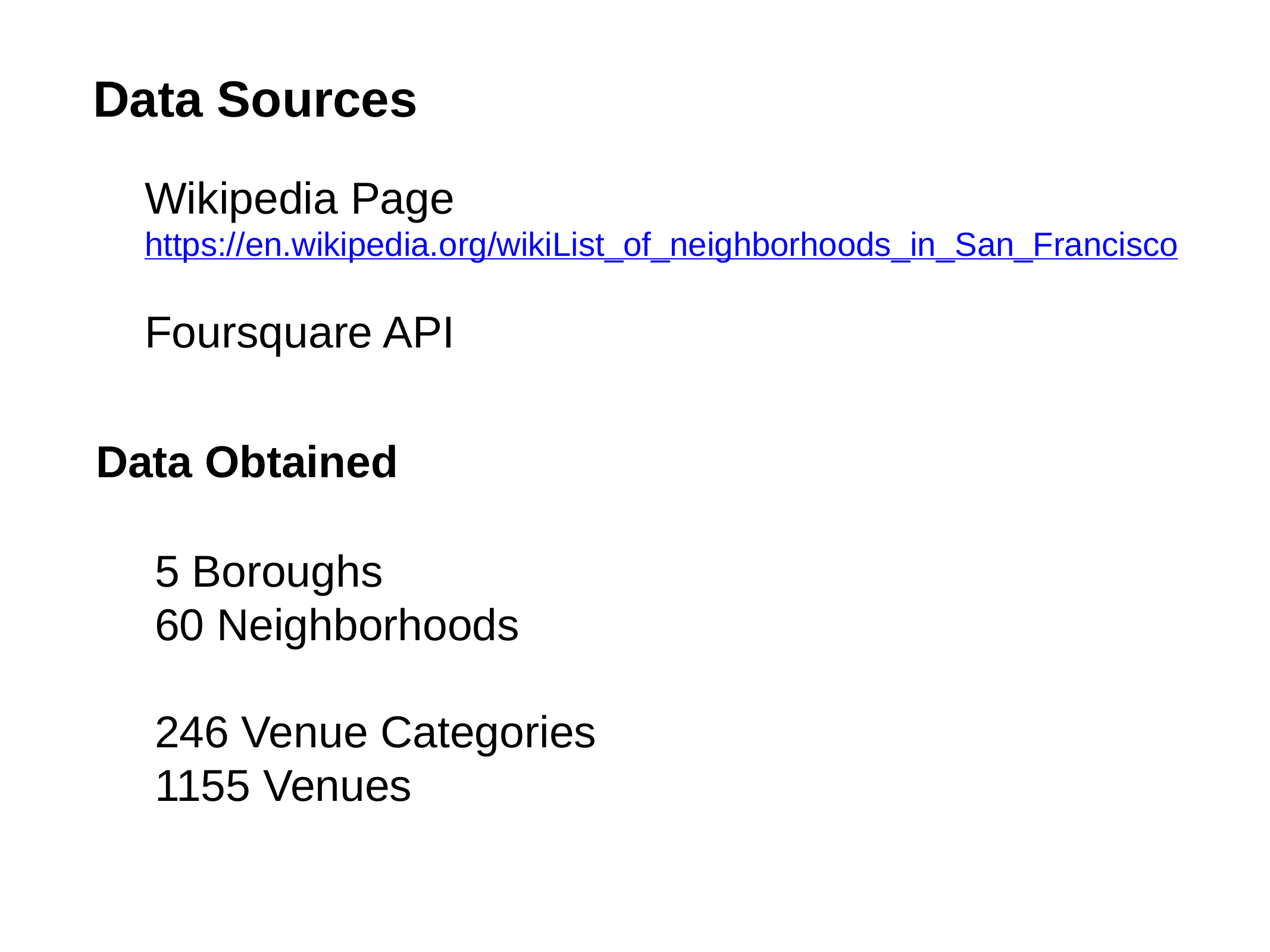

# Data Sources
Wikipedia Page
https://en.wikipedia.org/wikiList_of_neighborhoods_in_San_Francisco

Foursquare API
Data Obtained
5 Boroughs
60 Neighborhoods

246 Venue Categories
1155 Venues